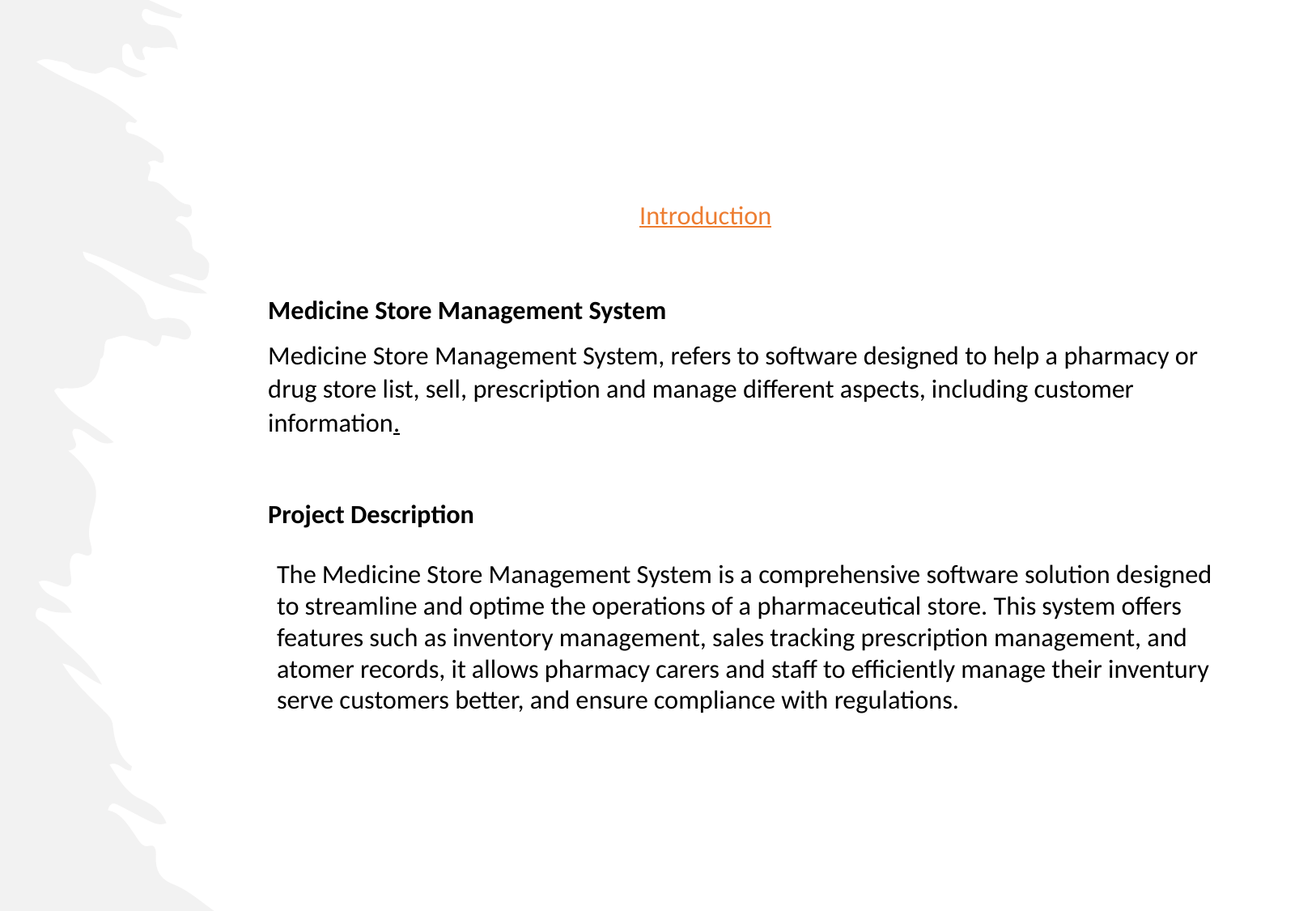

Introduction
Medicine Store Management System
Medicine Store Management System, refers to software designed to help a pharmacy or drug store list, sell, prescription and manage different aspects, including customer information.
Project Description
The Medicine Store Management System is a comprehensive software solution designed to streamline and optime the operations of a pharmaceutical store. This system offers features such as inventory management, sales tracking prescription management, and atomer records, it allows pharmacy carers and staff to efficiently manage their inventury serve customers better, and ensure compliance with regulations.